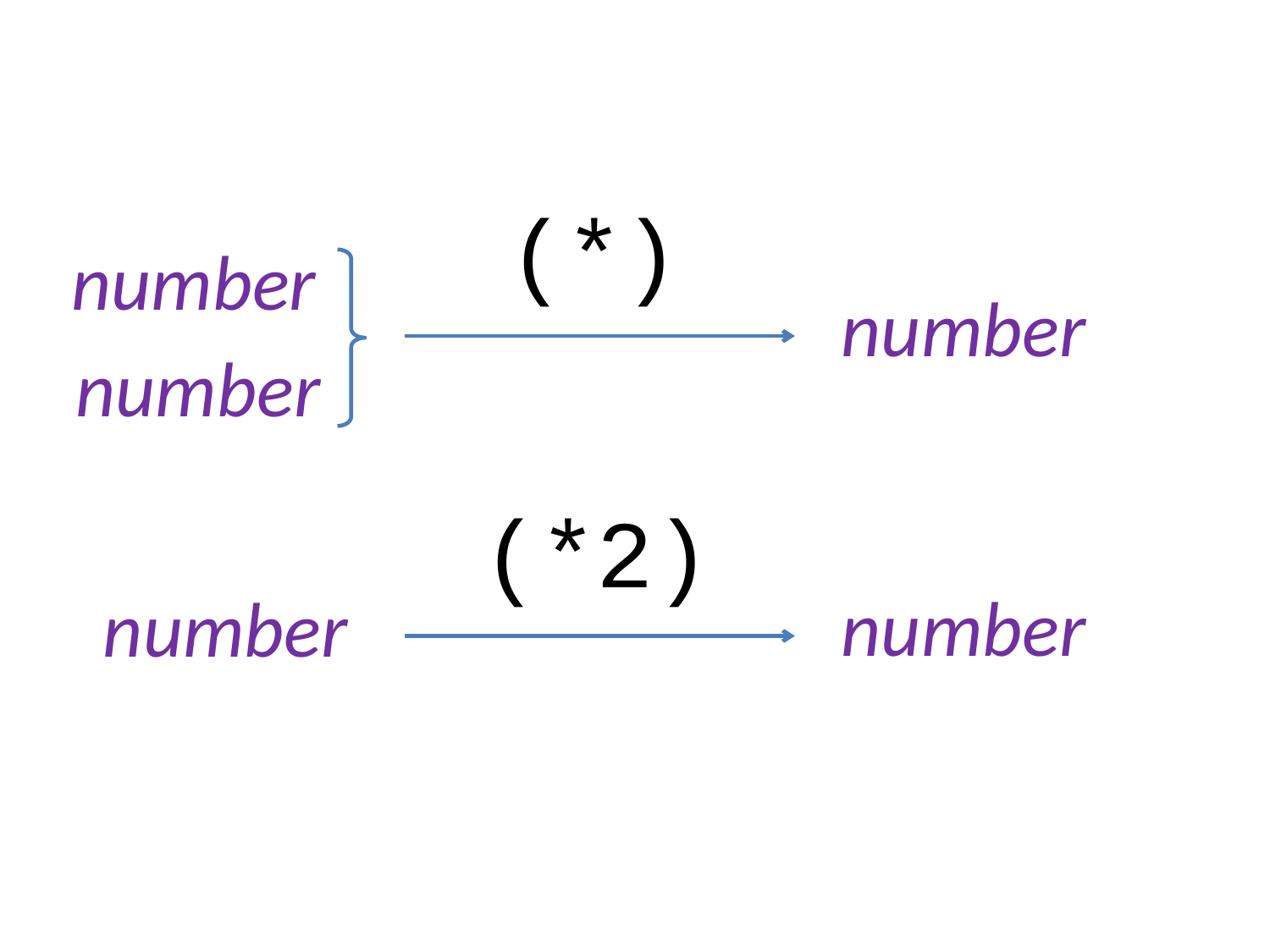

(*)
number

number
number
(*2)
number
number